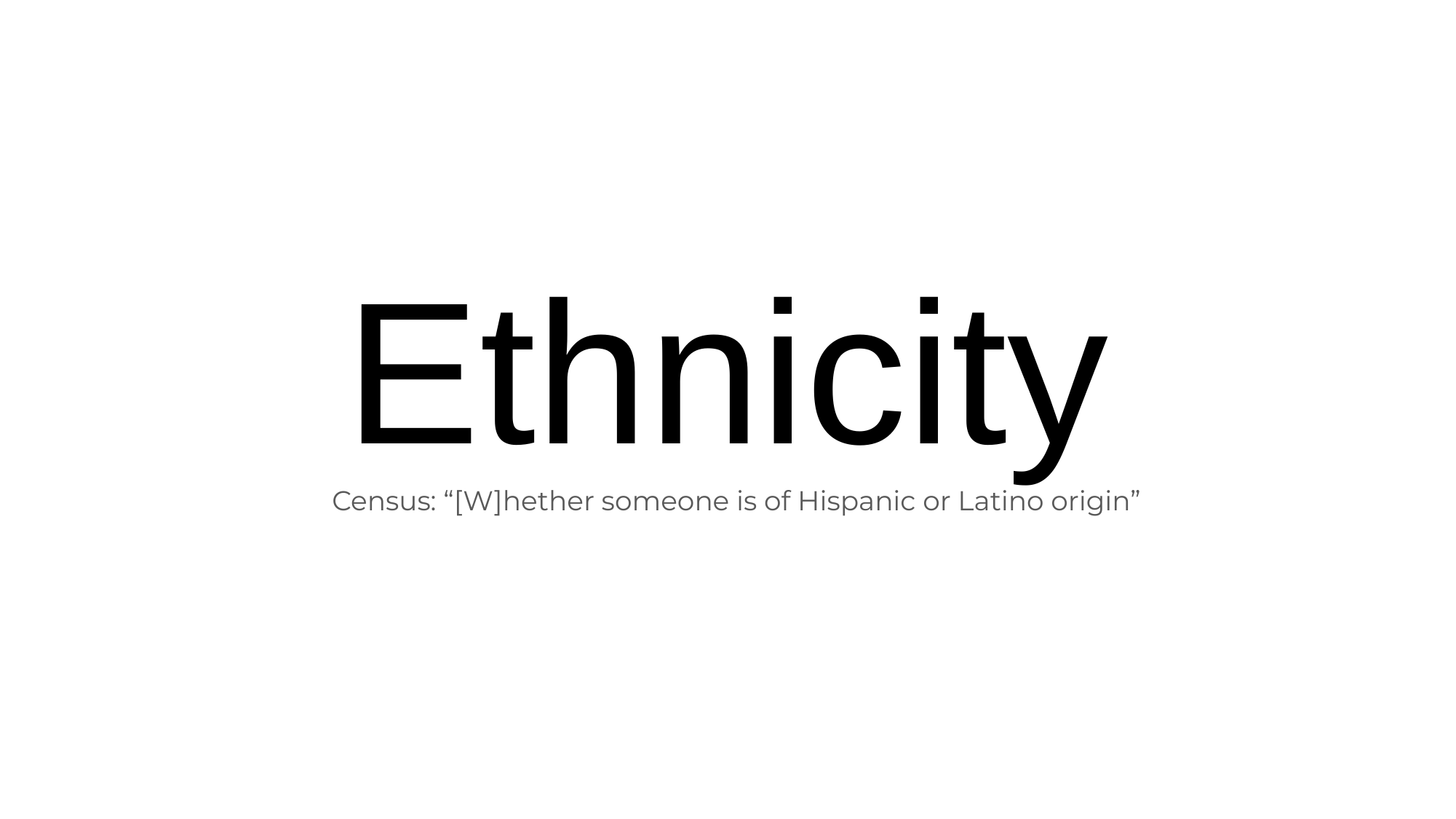

# Ethnicity
Census: “[W]hether someone is of Hispanic or Latino origin”